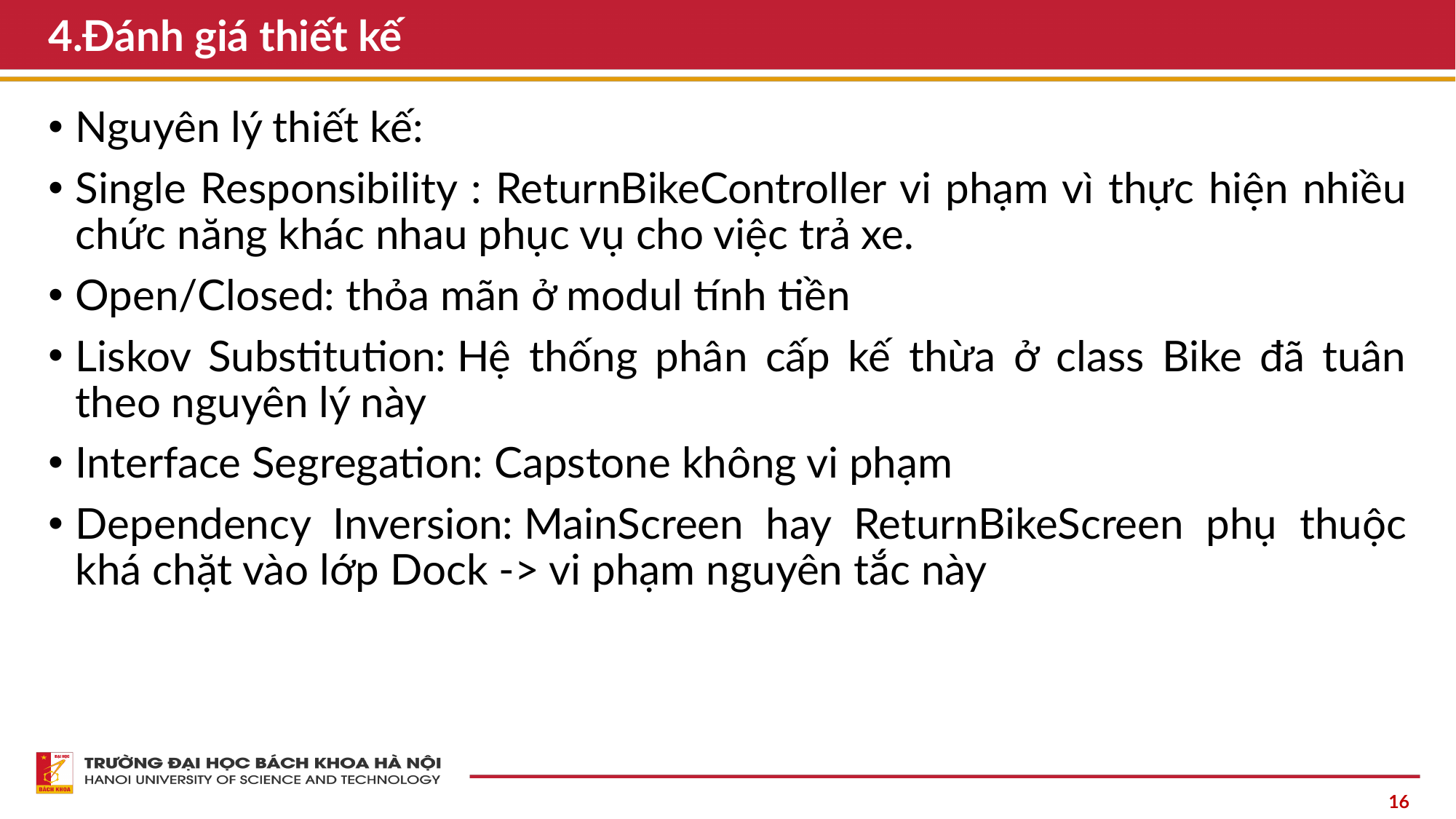

# 4.Đánh giá thiết kế
Nguyên lý thiết kế:
Single Responsibility : ReturnBikeController vi phạm vì thực hiện nhiều chức năng khác nhau phục vụ cho việc trả xe.
Open/Closed: thỏa mãn ở modul tính tiền
Liskov Substitution: Hệ thống phân cấp kế thừa ở class Bike đã tuân theo nguyên lý này
Interface Segregation: Capstone không vi phạm
Dependency Inversion: MainScreen hay ReturnBikeScreen phụ thuộc khá chặt vào lớp Dock -> vi phạm nguyên tắc này

16